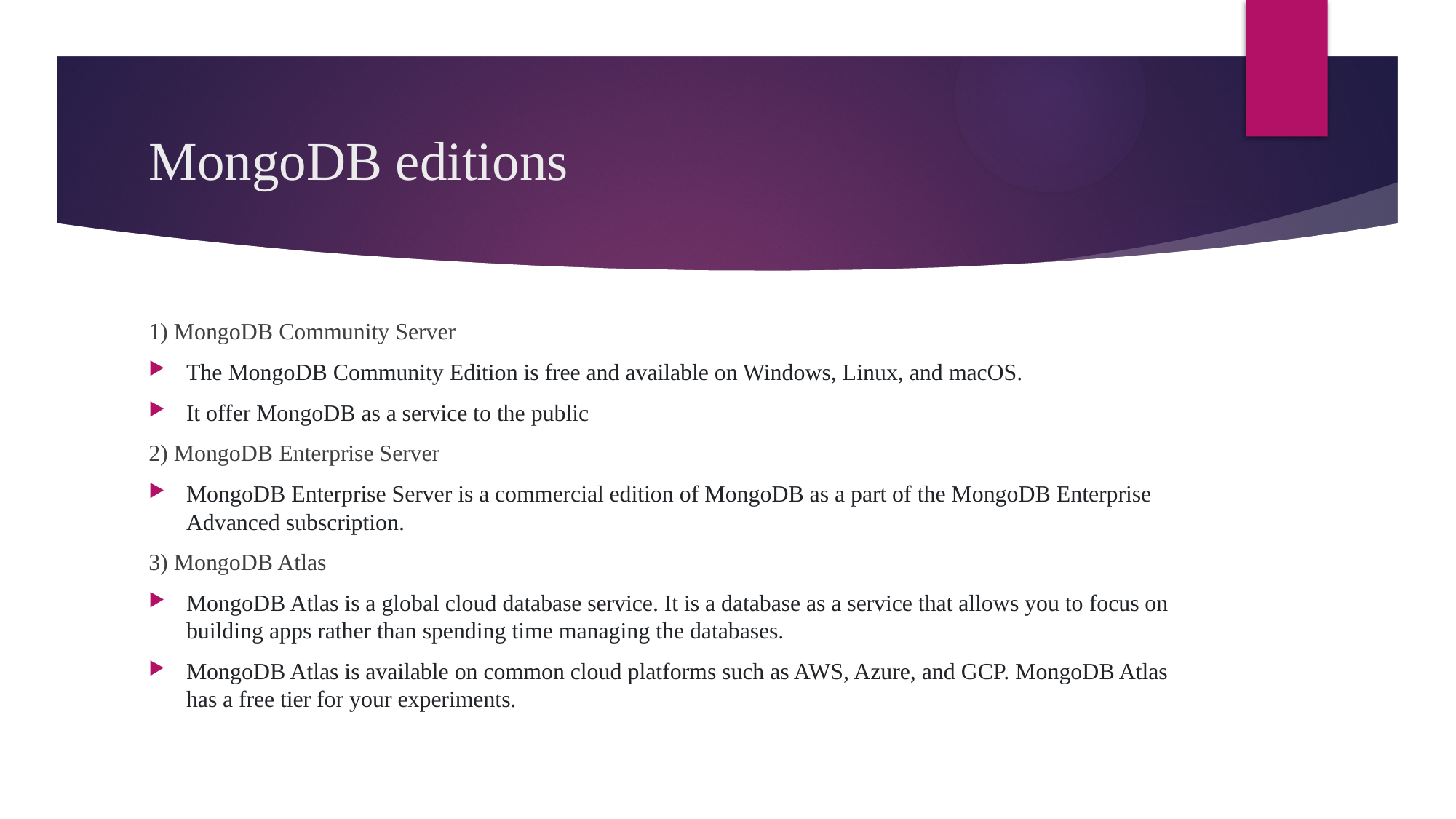

# MongoDB editions
1) MongoDB Community Server
The MongoDB Community Edition is free and available on Windows, Linux, and macOS.
It offer MongoDB as a service to the public
2) MongoDB Enterprise Server
MongoDB Enterprise Server is a commercial edition of MongoDB as a part of the MongoDB Enterprise Advanced subscription.
3) MongoDB Atlas
MongoDB Atlas is a global cloud database service. It is a database as a service that allows you to focus on building apps rather than spending time managing the databases.
MongoDB Atlas is available on common cloud platforms such as AWS, Azure, and GCP. MongoDB Atlas has a free tier for your experiments.